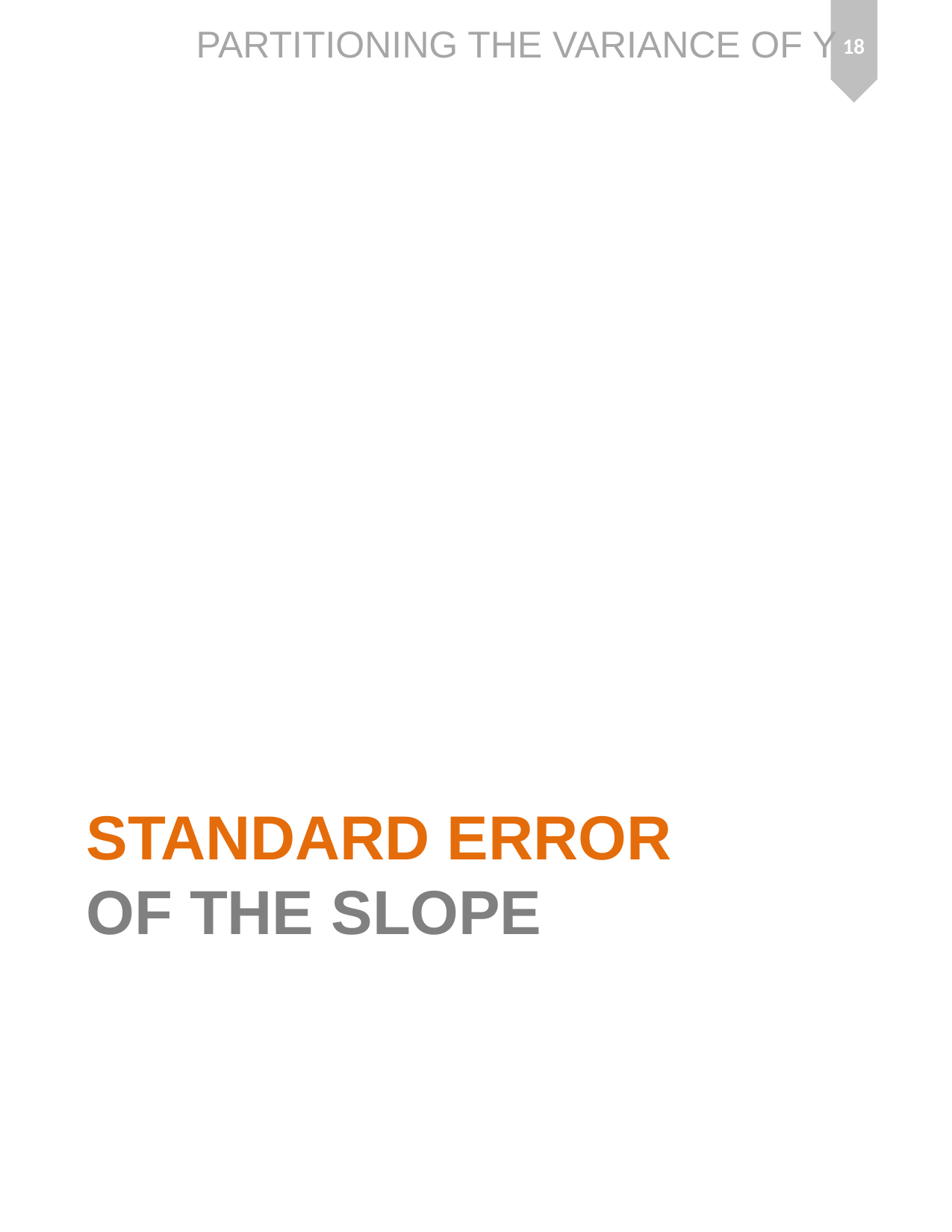

18

# Standard error of the slope